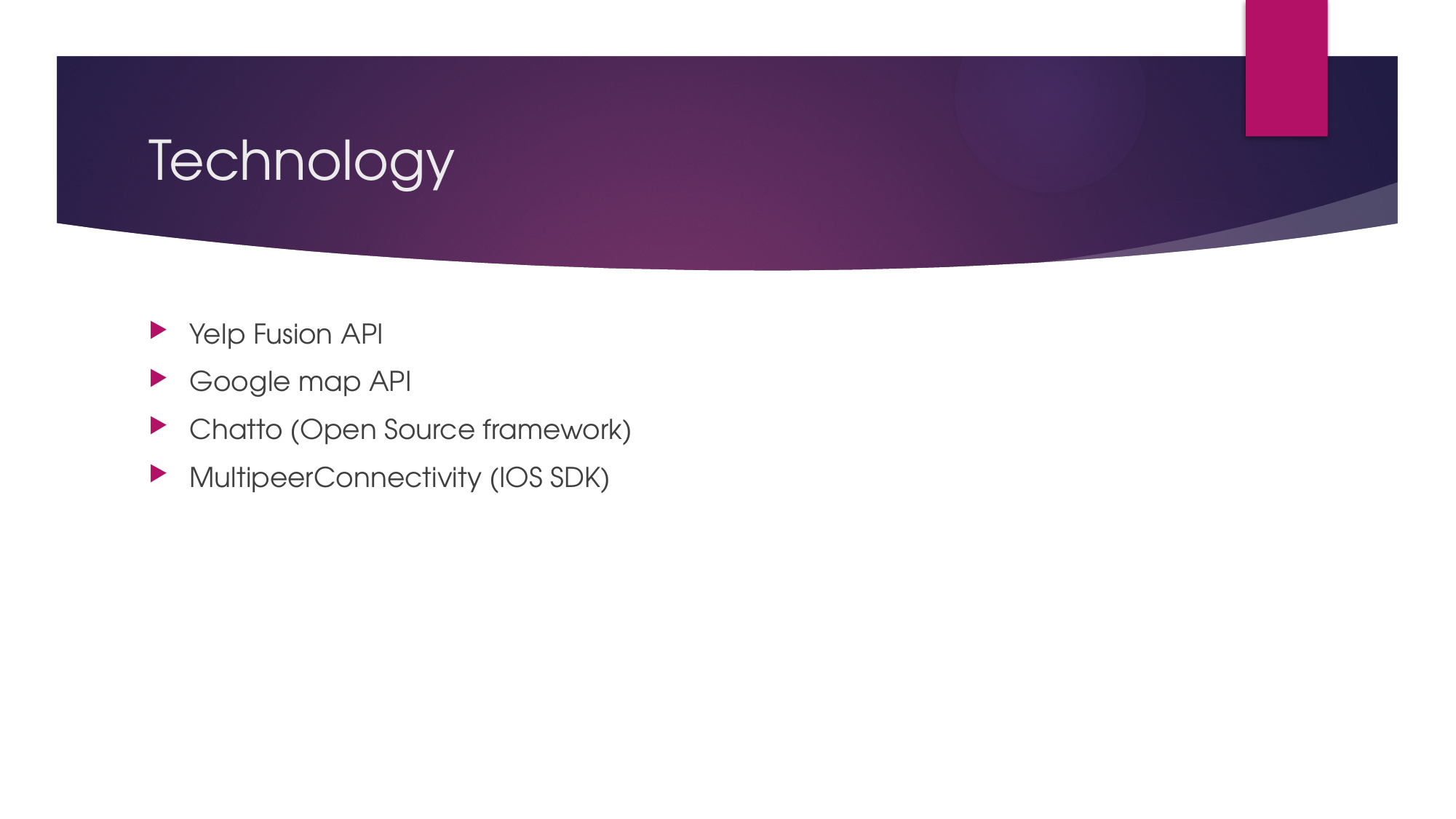

# Technology
Yelp Fusion API
Google map API
Chatto (Open Source framework)
MultipeerConnectivity (IOS SDK)